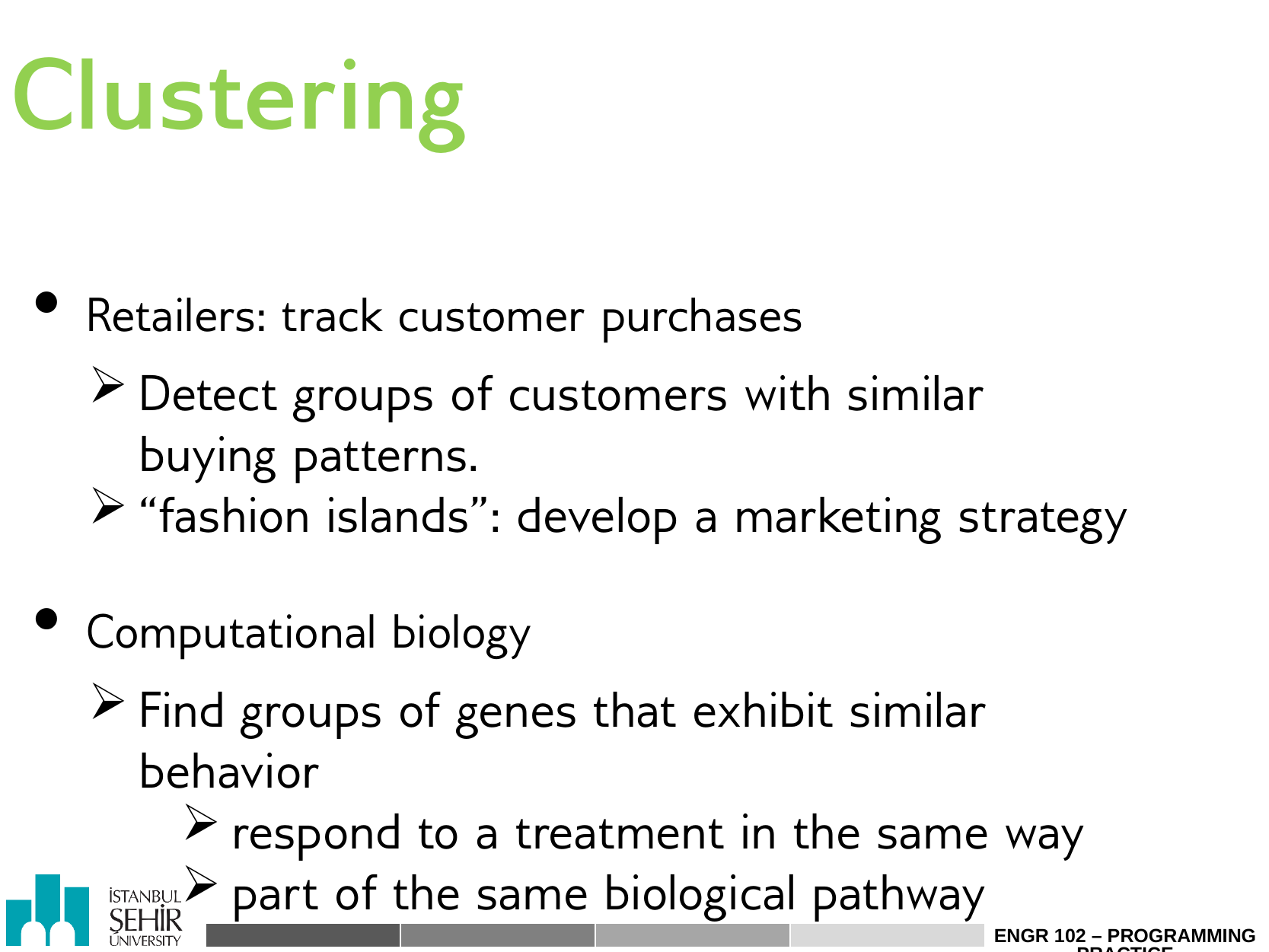

# Clustering
Retailers: track customer purchases
Detect groups of customers with similar buying patterns.
“fashion islands”: develop a marketing strategy

Computational biology
Find groups of genes that exhibit similar behavior
respond to a treatment in the same way
part of the same biological pathway